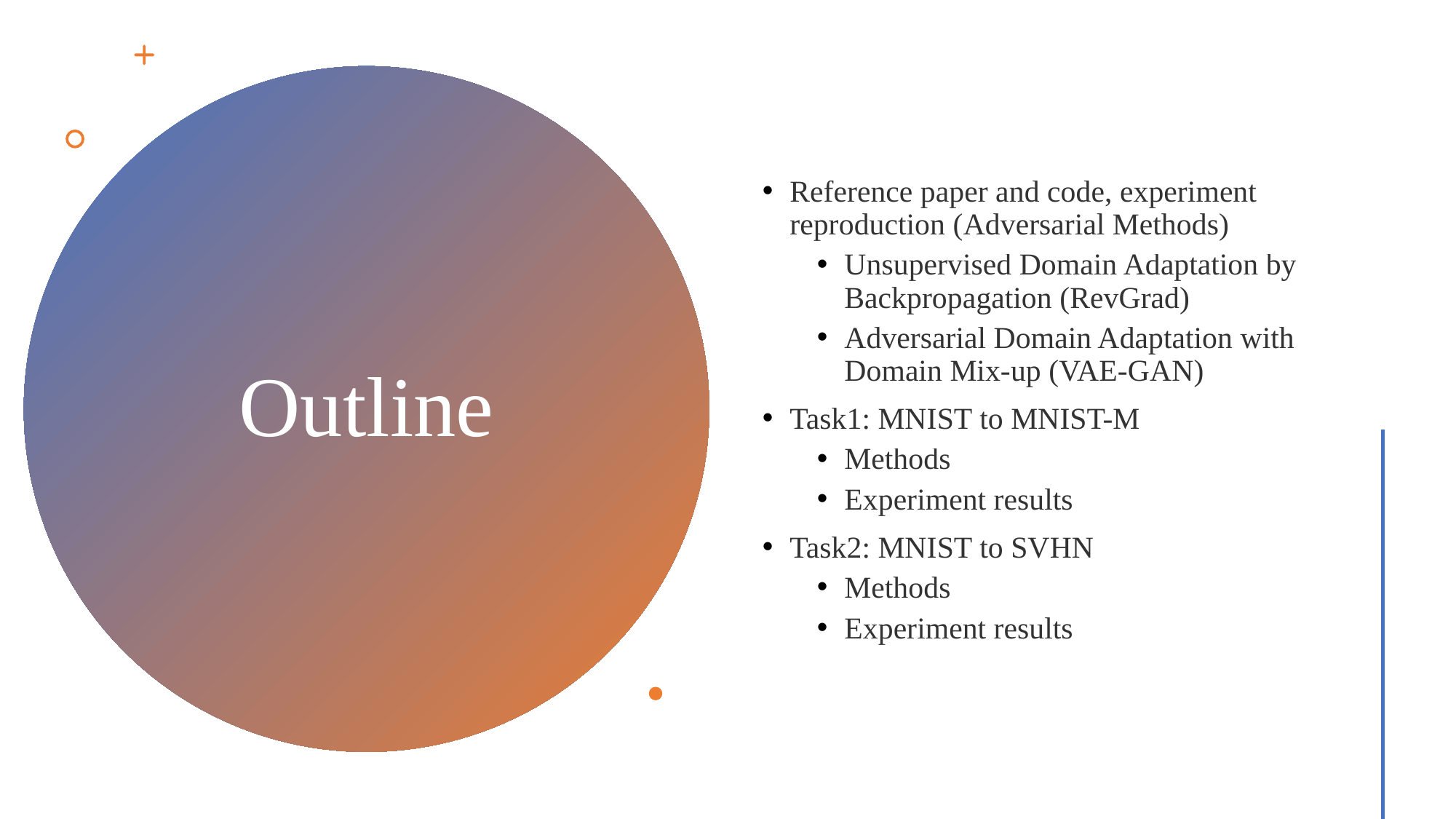

Reference paper and code, experiment reproduction (Adversarial Methods)
Unsupervised Domain Adaptation by Backpropagation (RevGrad)
Adversarial Domain Adaptation with Domain Mix-up (VAE-GAN)
Task1: MNIST to MNIST-M
Methods
Experiment results
Task2: MNIST to SVHN
Methods
Experiment results

# Outline